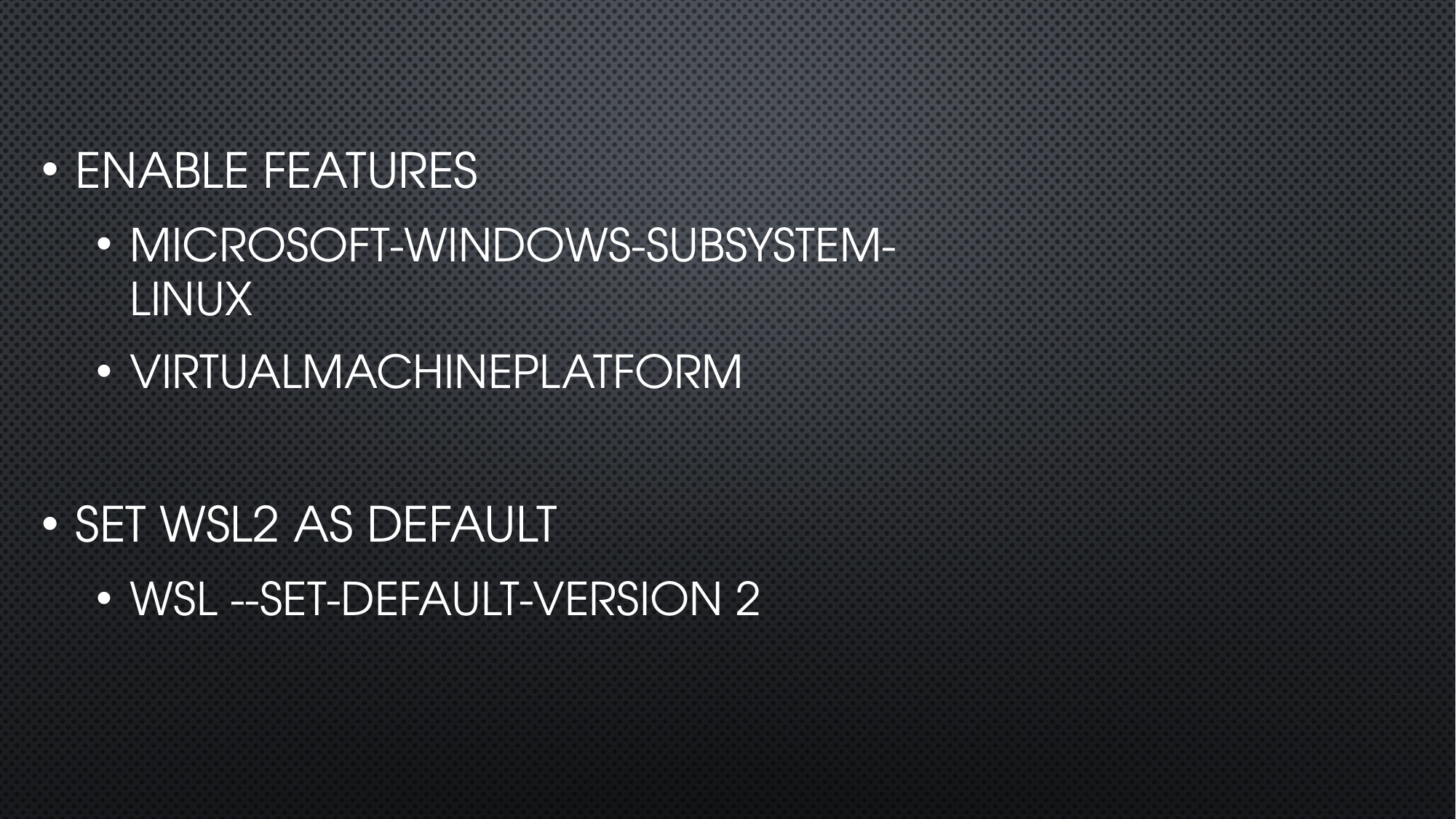

Enable Features
Microsoft-Windows-Subsystem-Linux
VirtualMachinePlatform

Set WSL2 as default
wsl --set-default-version 2